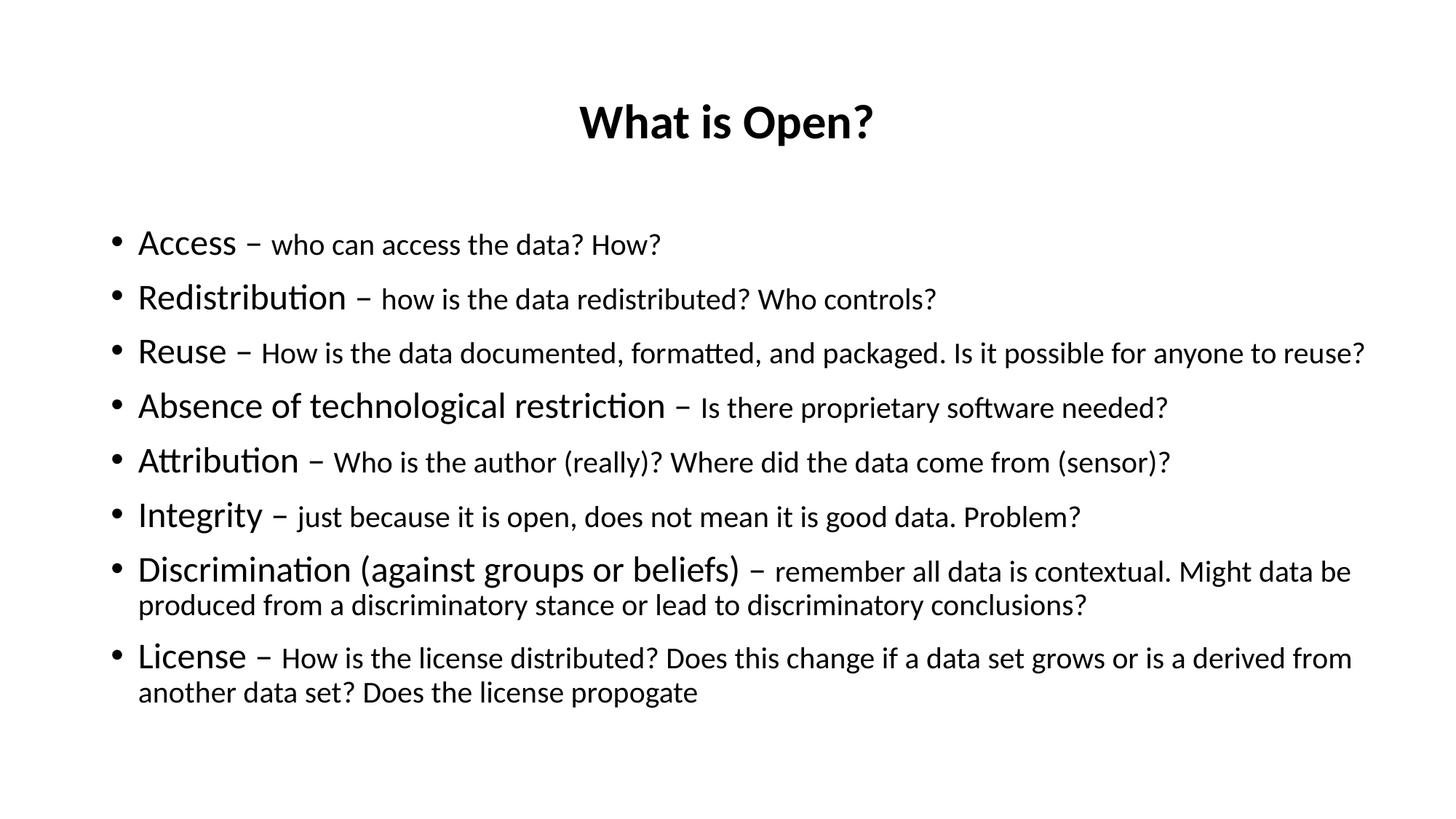

# What is Open?
Access – who can access the data? How?
Redistribution – how is the data redistributed? Who controls?
Reuse – How is the data documented, formatted, and packaged. Is it possible for anyone to reuse?
Absence of technological restriction – Is there proprietary software needed?
Attribution – Who is the author (really)? Where did the data come from (sensor)?
Integrity – just because it is open, does not mean it is good data. Problem?
Discrimination (against groups or beliefs) – remember all data is contextual. Might data be produced from a discriminatory stance or lead to discriminatory conclusions?
License – How is the license distributed? Does this change if a data set grows or is a derived from another data set? Does the license propogate